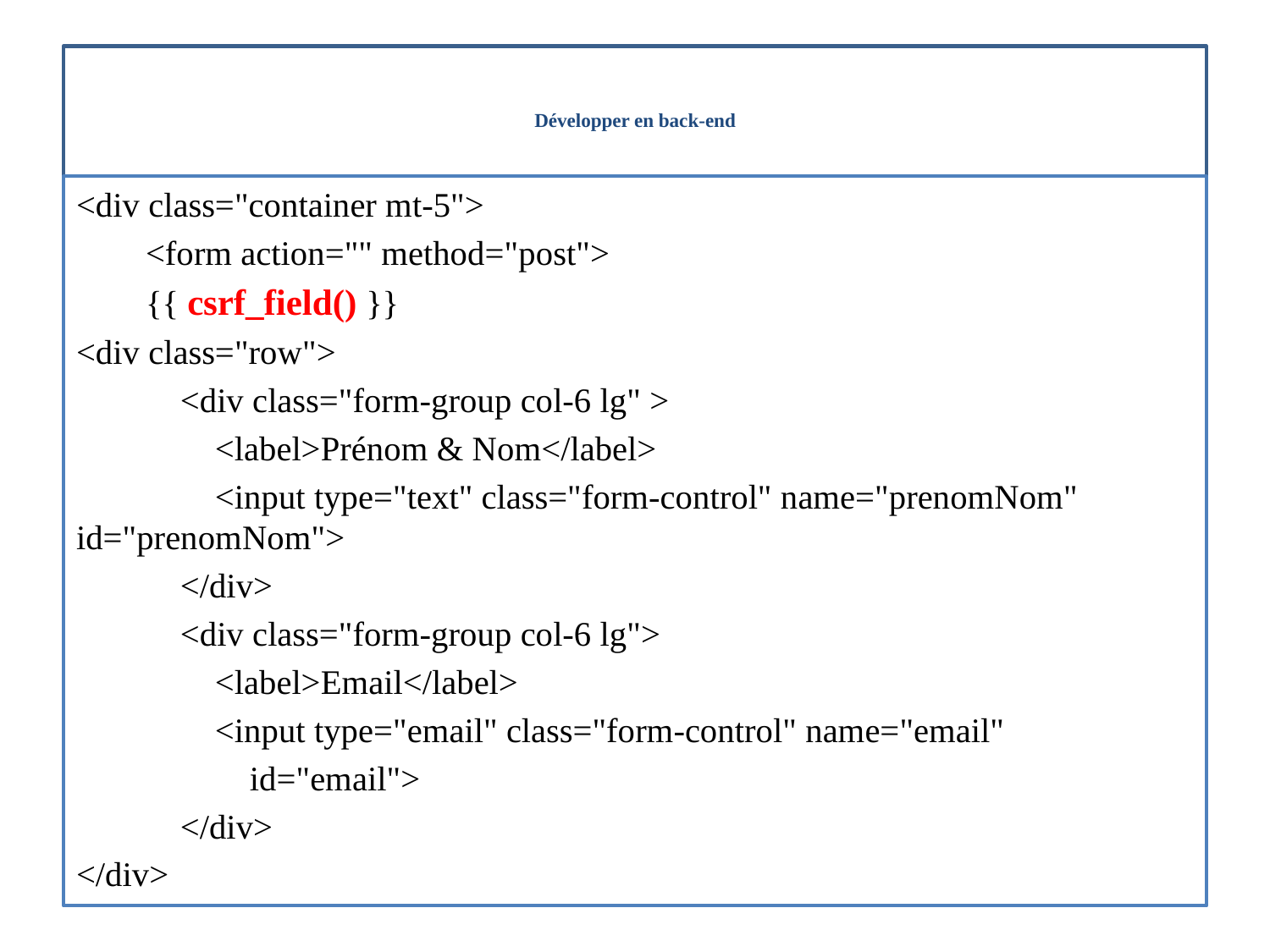

# Développer en back-end
<div class="container mt-5">
        <form action="" method="post">
        {{ csrf_field() }}
<div class="row">
            <div class="form-group col-6 lg" >
                <label>Prénom & Nom</label>
                <input type="text" class="form-control" name="prenomNom" id="prenomNom">
            </div>
            <div class="form-group col-6 lg">
                <label>Email</label>
                <input type="email" class="form-control" name="email"
                    id="email">
            </div>
</div>